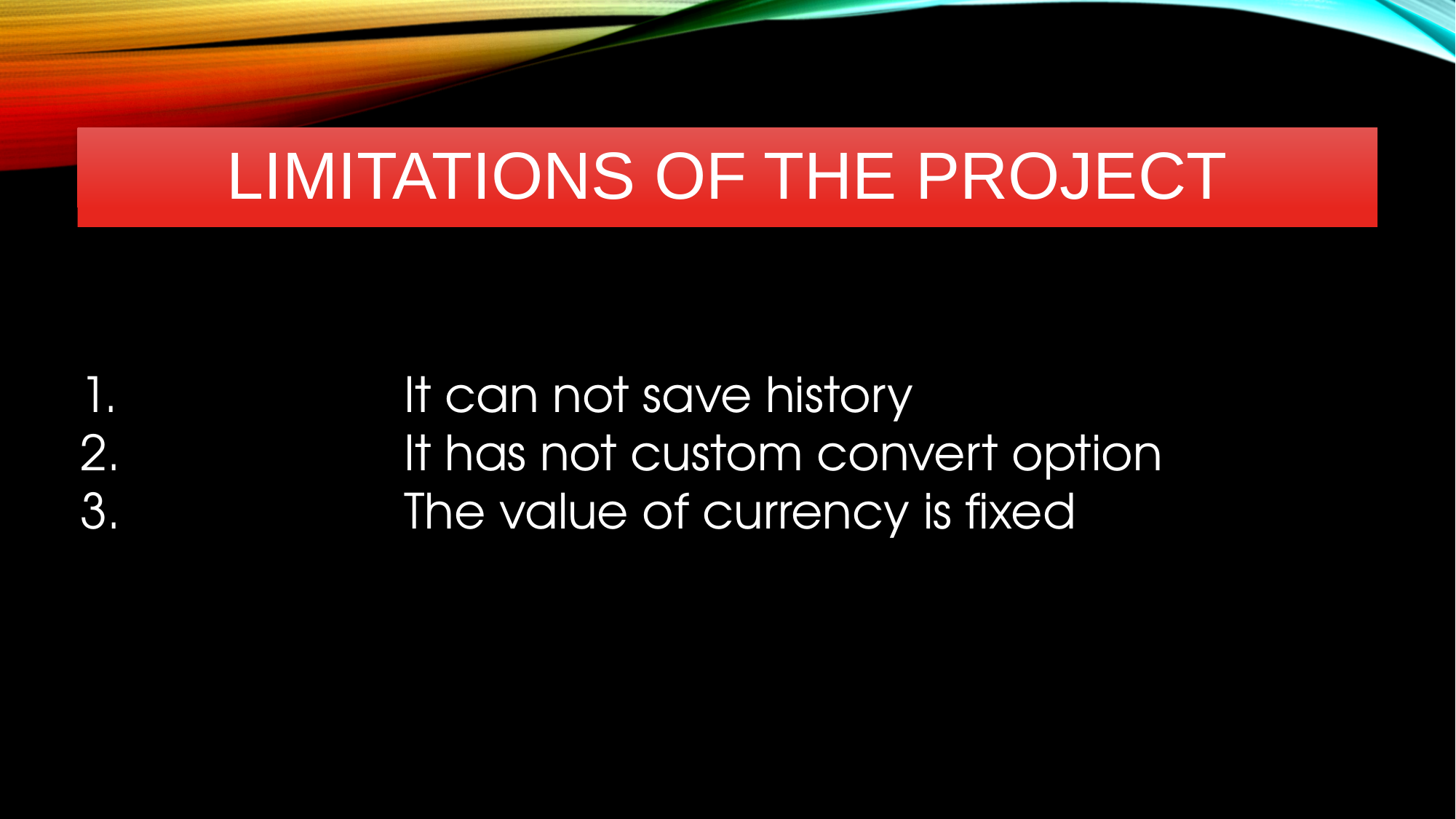

# Limitations of the Project
                     It can not save history
                     It has not custom convert option
                     The value of currency is fixed